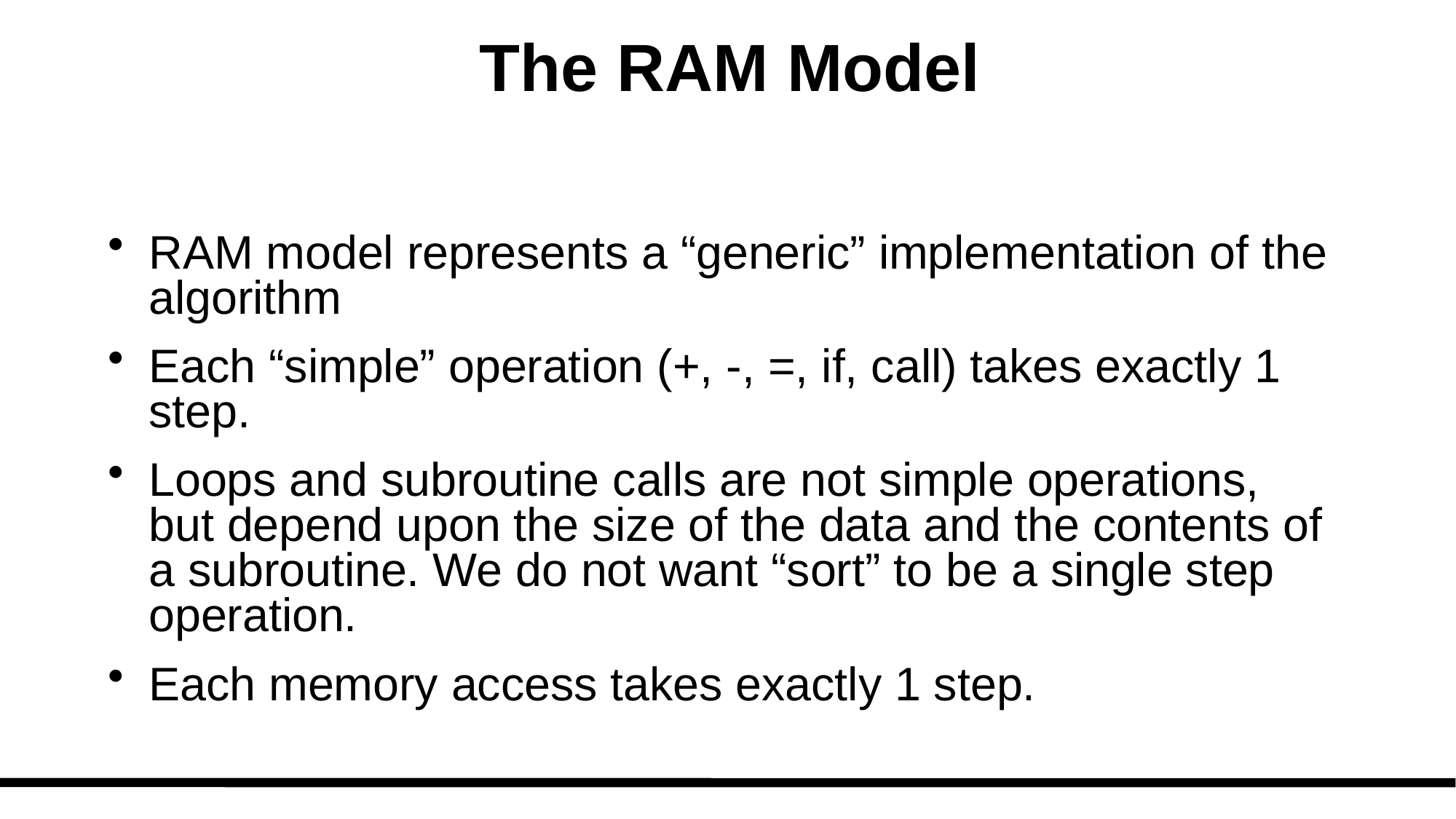

# The RAM Model
RAM model represents a “generic” implementation of the algorithm
Each “simple” operation (+, -, =, if, call) takes exactly 1 step.
Loops and subroutine calls are not simple operations, but depend upon the size of the data and the contents of a subroutine. We do not want “sort” to be a single step operation.
Each memory access takes exactly 1 step.